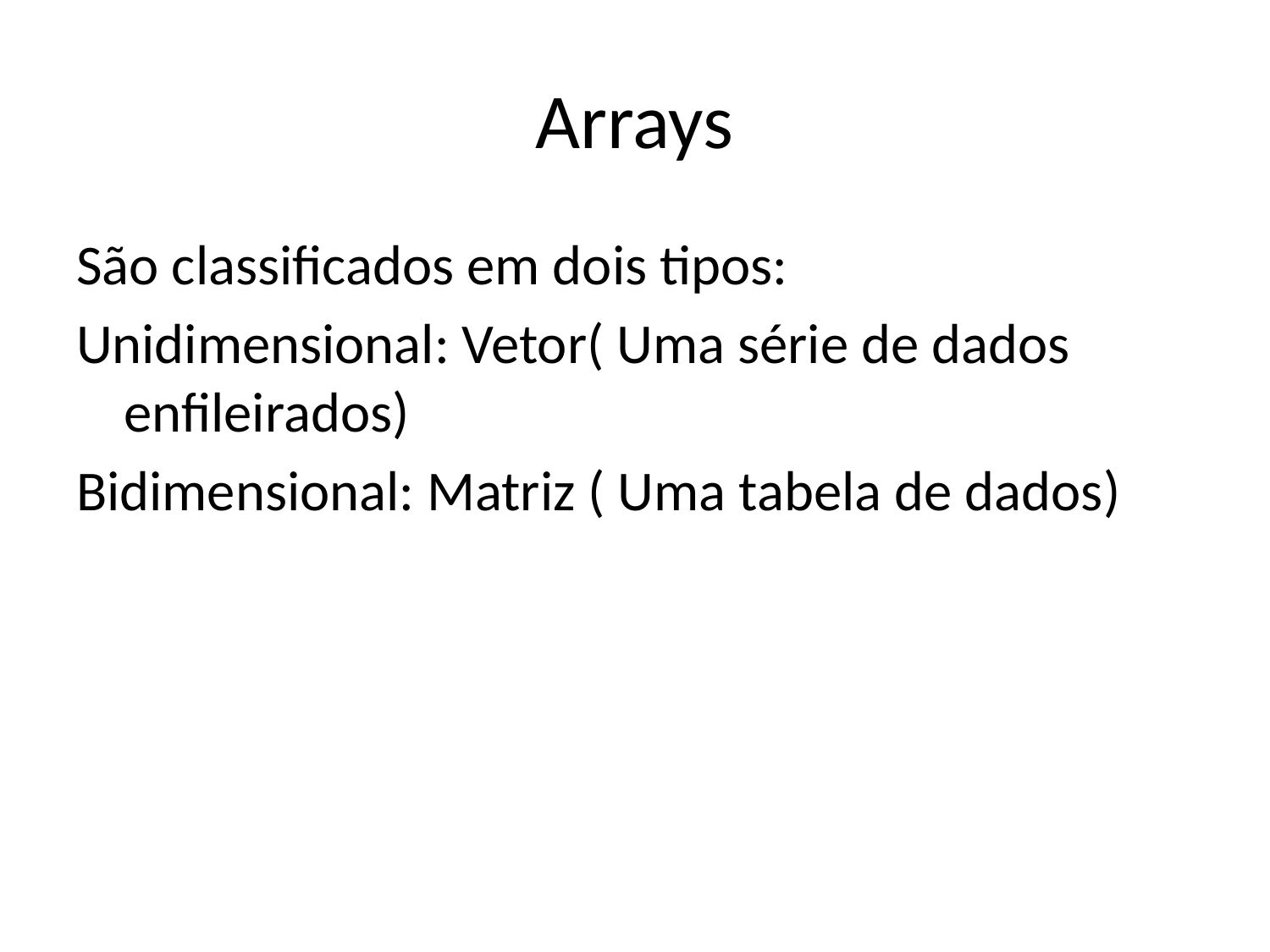

# Arrays
São classificados em dois tipos:
Unidimensional: Vetor( Uma série de dados enfileirados)
Bidimensional: Matriz ( Uma tabela de dados)